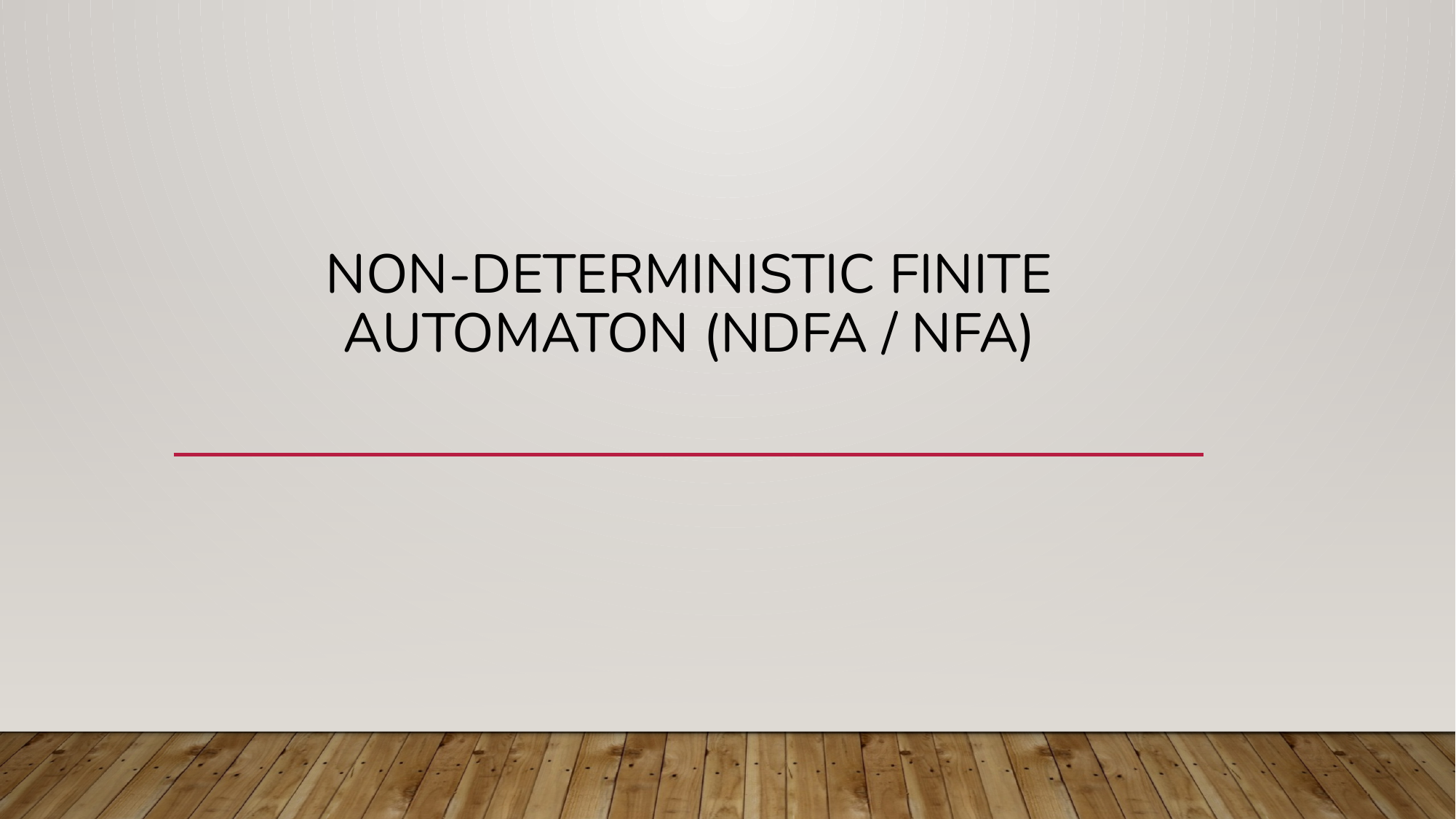

# Non-deterministic Finite Automaton (NDFA / NFA)